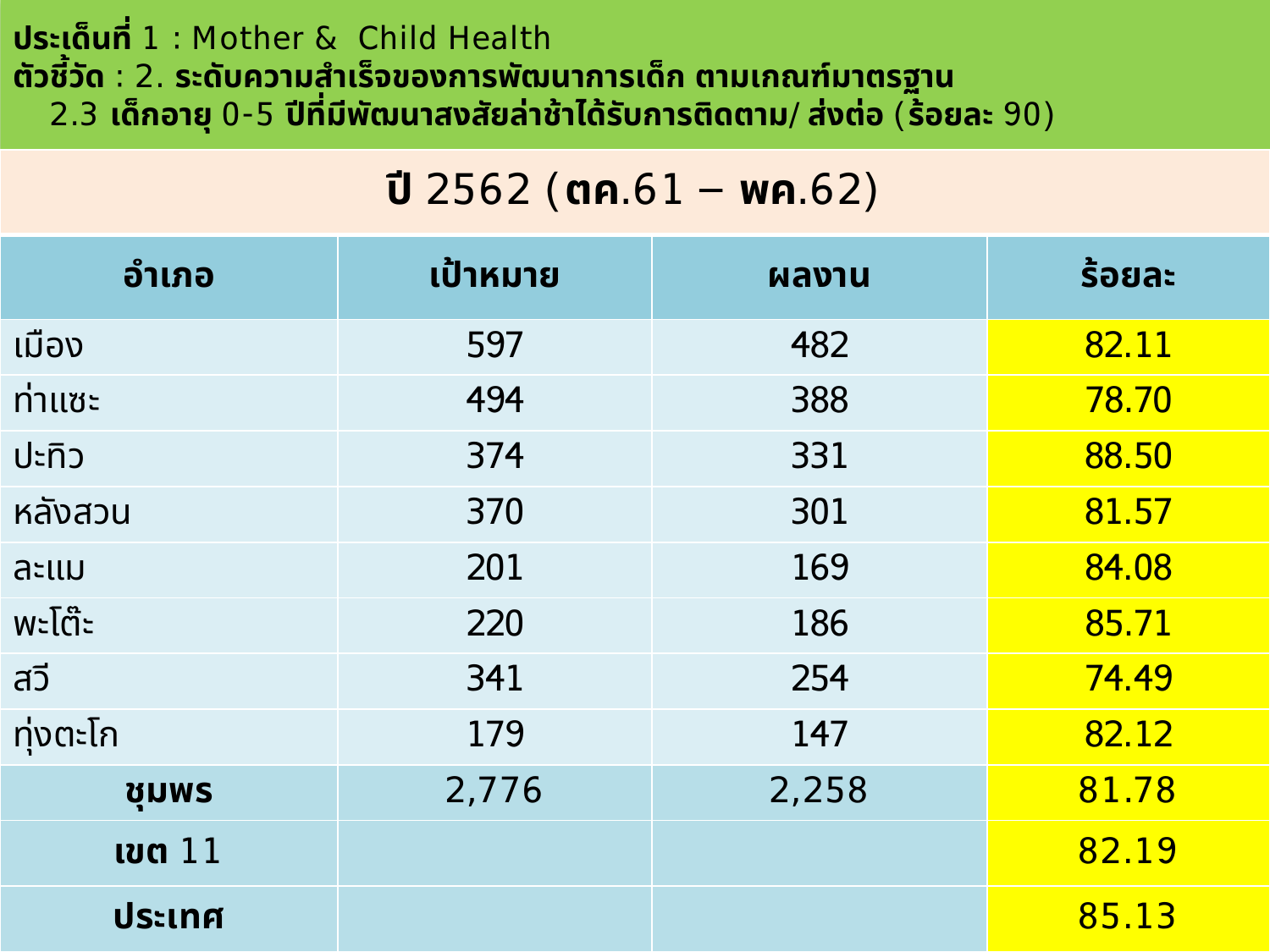

ประเด็นที่ 1 : Mother &  Child Health
ตัวชี้วัด : 2. ระดับความสำเร็จของการพัฒนาการเด็ก ตามเกณฑ์มาตรฐาน
    2.3 เด็กอายุ 0-5 ปีที่มีพัฒนาสงสัยล่าช้าได้รับการติดตาม/ส่งต่อ (ร้อยละ 90)
| ปี 2562 (ตค.61 – พค.62) |  |  |  |
| --- | --- | --- | --- |
| อำเภอ | เป้าหมาย | ผลงาน | ร้อยละ |
| เมือง | 597 | 482 | 82.11 |
| ท่าแซะ | 494 | 388 | 78.70 |
| ปะทิว | 374 | 331 | 88.50 |
| หลังสวน | 370 | 301 | 81.57 |
| ละแม | 201 | 169 | 84.08 |
| พะโต๊ะ | 220 | 186 | 85.71 |
| สวี | 341 | 254 | 74.49 |
| ทุ่งตะโก | 179 | 147 | 82.12 |
| ชุมพร | 2,776 | 2,258 | 81.78 |
| เขต 11 |  |  | 82.19 |
| ประเทศ |  |  | 85.13 |